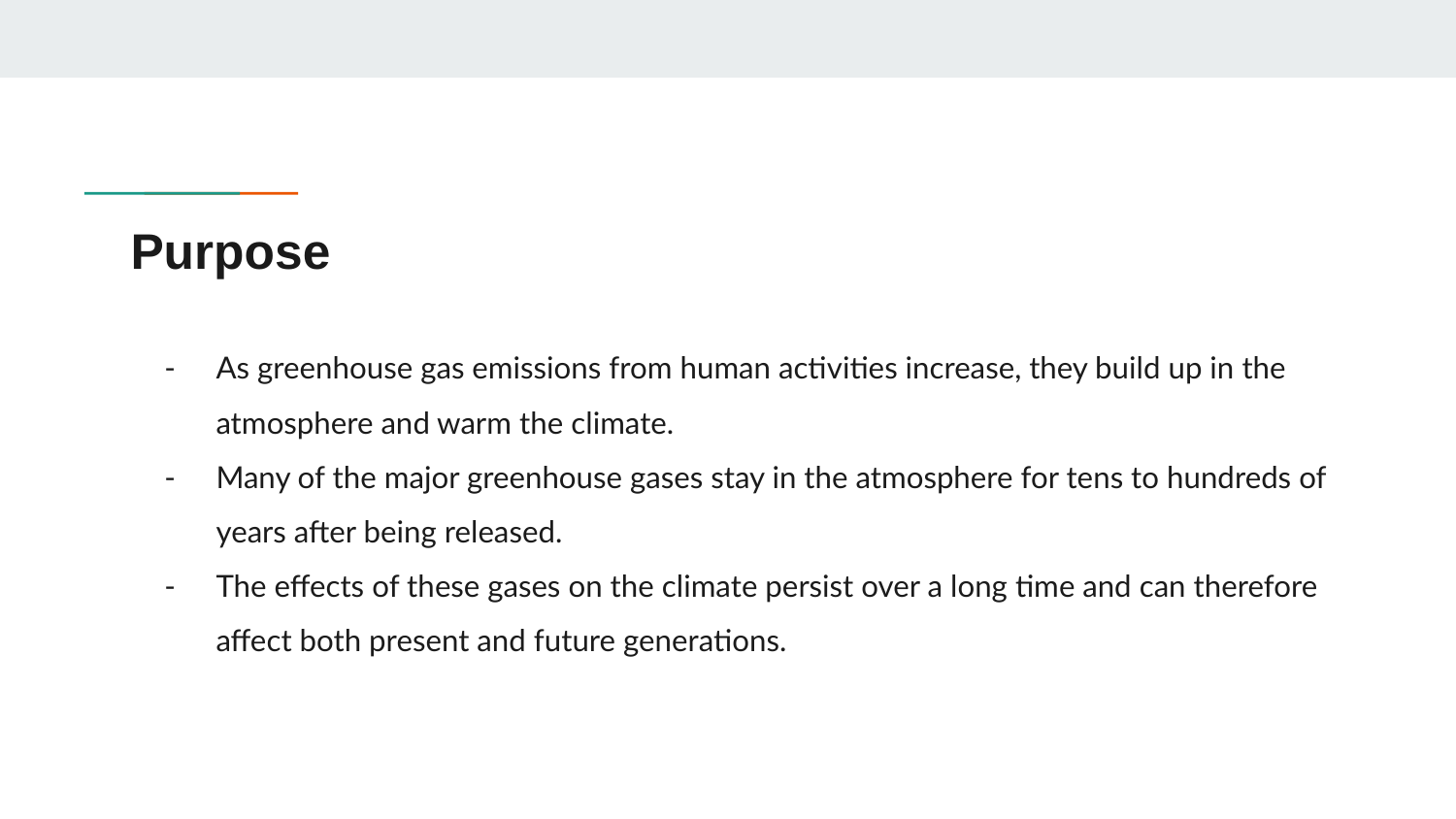

# Purpose
As greenhouse gas emissions from human activities increase, they build up in the atmosphere and warm the climate.
Many of the major greenhouse gases stay in the atmosphere for tens to hundreds of years after being released.
The effects of these gases on the climate persist over a long time and can therefore affect both present and future generations.